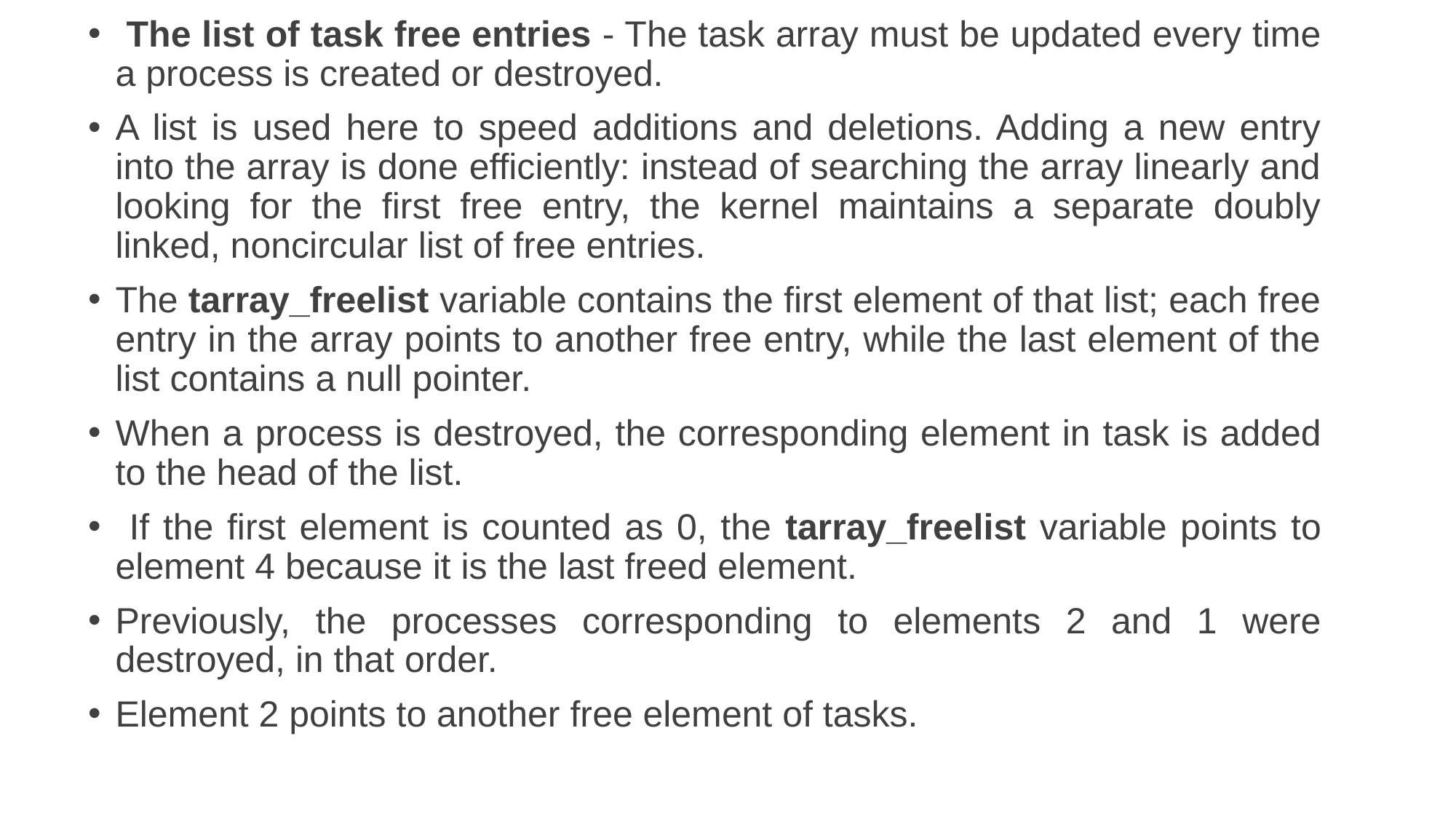

The list of task free entries - The task array must be updated every time a process is created or destroyed.
A list is used here to speed additions and deletions. Adding a new entry into the array is done efficiently: instead of searching the array linearly and looking for the first free entry, the kernel maintains a separate doubly linked, noncircular list of free entries.
The tarray_freelist variable contains the first element of that list; each free entry in the array points to another free entry, while the last element of the list contains a null pointer.
When a process is destroyed, the corresponding element in task is added to the head of the list.
 If the first element is counted as 0, the tarray_freelist variable points to element 4 because it is the last freed element.
Previously, the processes corresponding to elements 2 and 1 were destroyed, in that order.
Element 2 points to another free element of tasks.